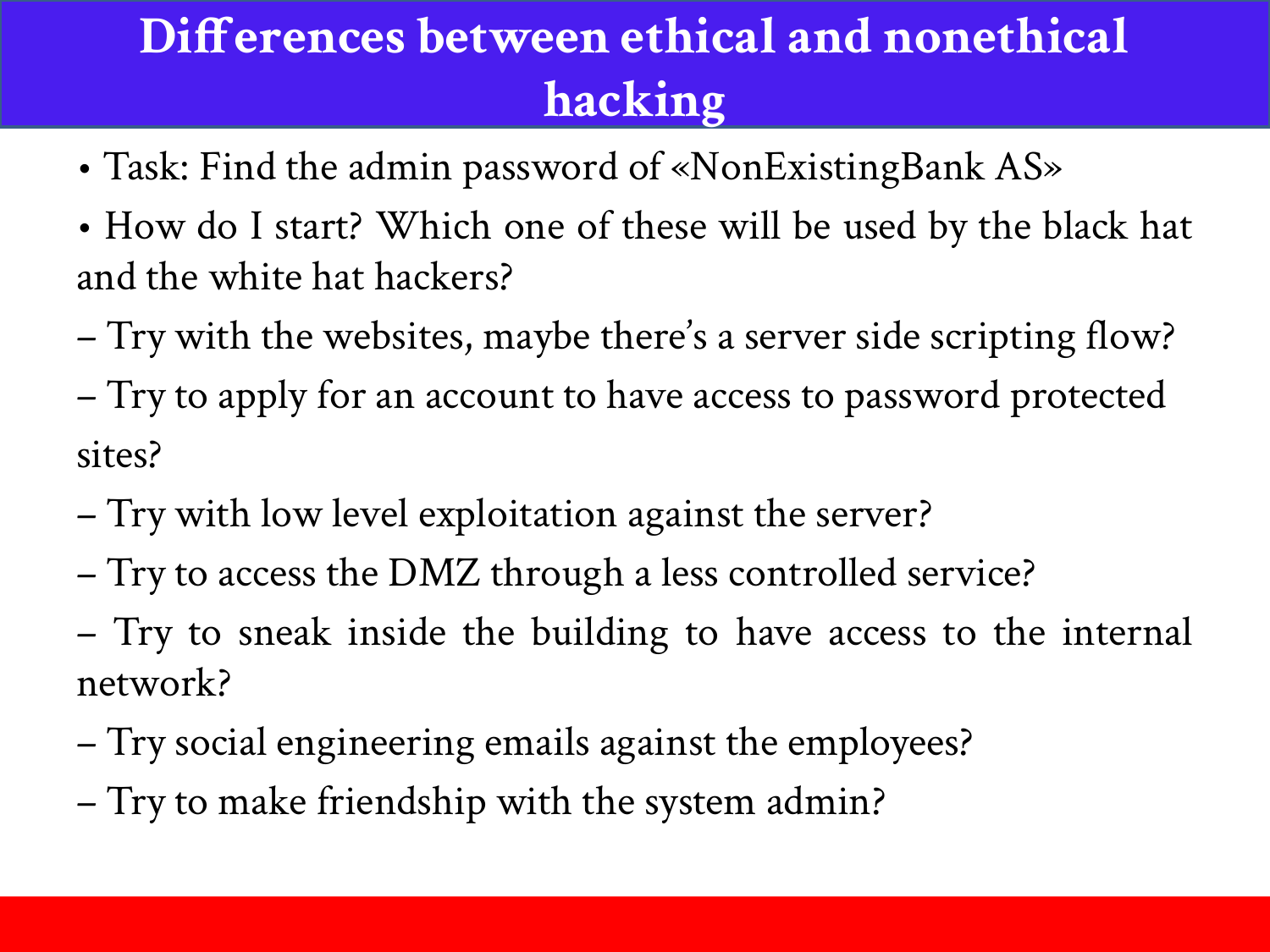

Differences between ethical and nonethical
hacking
• Task: Find the admin password of «NonExistingBank AS»
• How do I start? Which one of these will be used by the black hat and the white hat hackers?
– Try with the websites, maybe there’s a server side scripting flow?
– Try to apply for an account to have access to password protected
sites?
– Try with low level exploitation against the server?
– Try to access the DMZ through a less controlled service?
– Try to sneak inside the building to have access to the internal network?
– Try social engineering emails against the employees?
– Try to make friendship with the system admin?